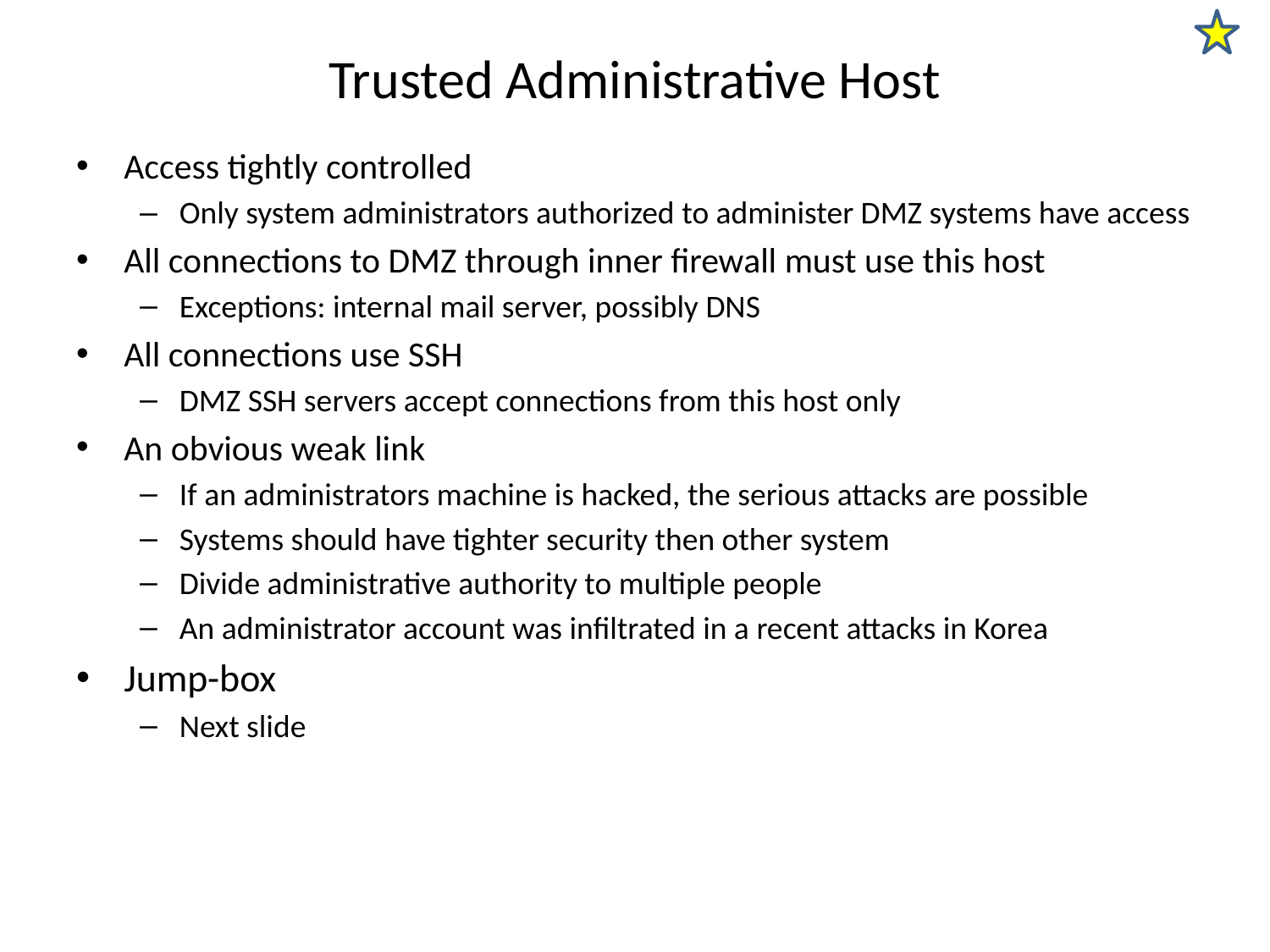

# Trusted Administrative Host
Access tightly controlled
Only system administrators authorized to administer DMZ systems have access
All connections to DMZ through inner firewall must use this host
Exceptions: internal mail server, possibly DNS
All connections use SSH
DMZ SSH servers accept connections from this host only
An obvious weak link
If an administrators machine is hacked, the serious attacks are possible
Systems should have tighter security then other system
Divide administrative authority to multiple people
An administrator account was infiltrated in a recent attacks in Korea
Jump-box
Next slide